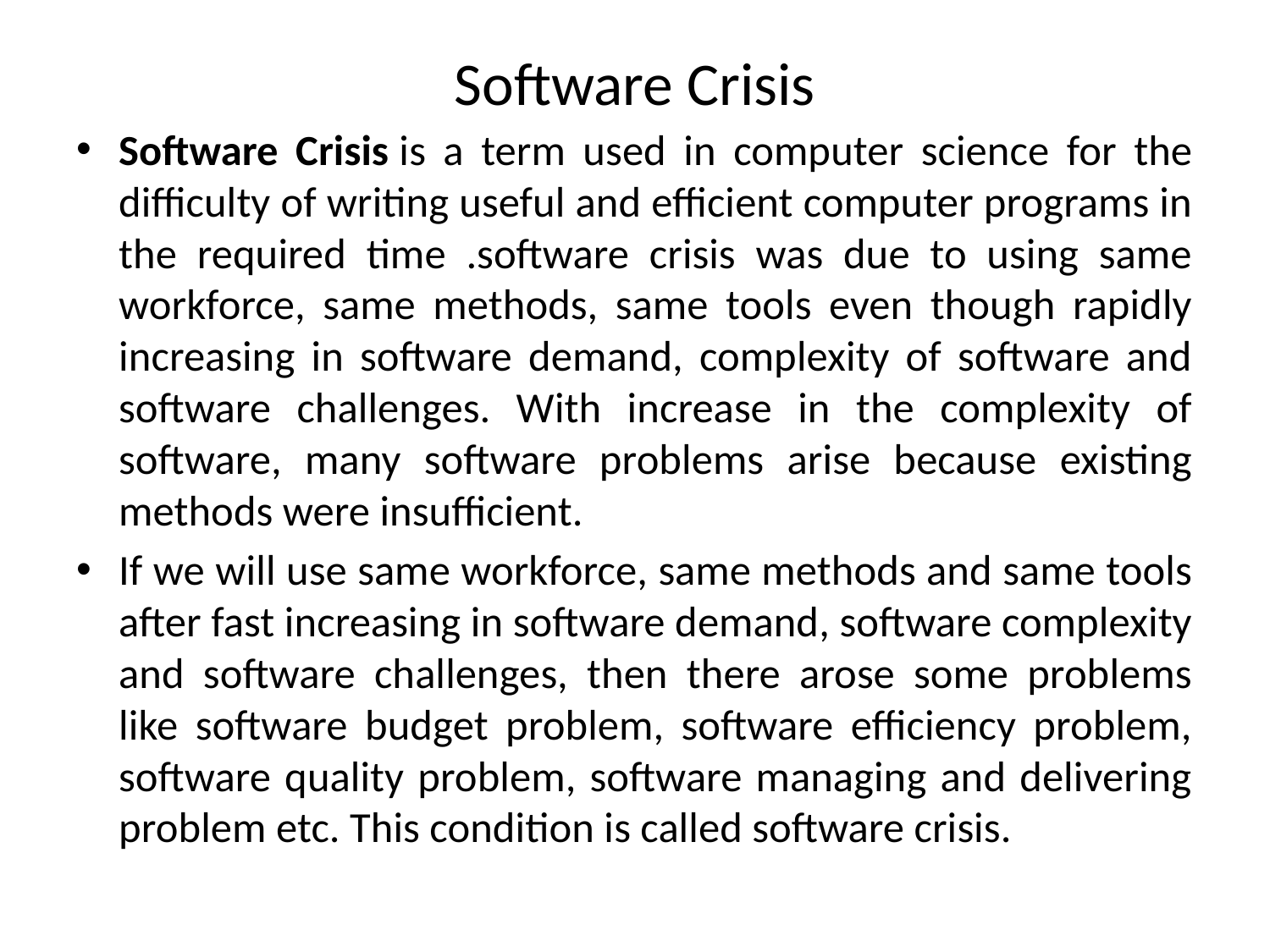

# Software Crisis
Software Crisis is a term used in computer science for the difficulty of writing useful and efficient computer programs in the required time .software crisis was due to using same workforce, same methods, same tools even though rapidly increasing in software demand, complexity of software and software challenges. With increase in the complexity of software, many software problems arise because existing methods were insufficient.
If we will use same workforce, same methods and same tools after fast increasing in software demand, software complexity and software challenges, then there arose some problems like software budget problem, software efficiency problem, software quality problem, software managing and delivering problem etc. This condition is called software crisis.